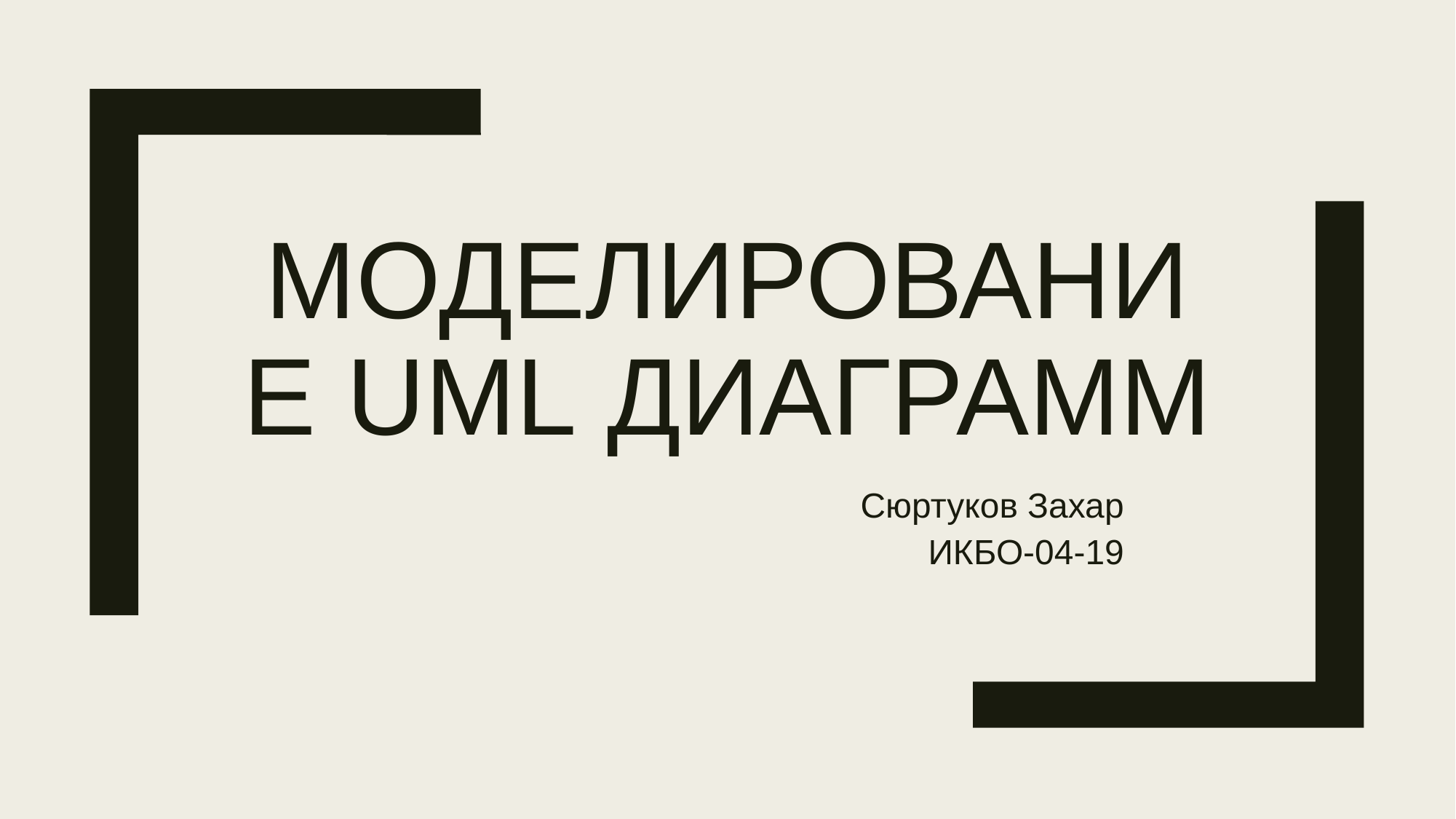

# Моделирование uml диаграмм
Сюртуков Захар
ИКБО-04-19